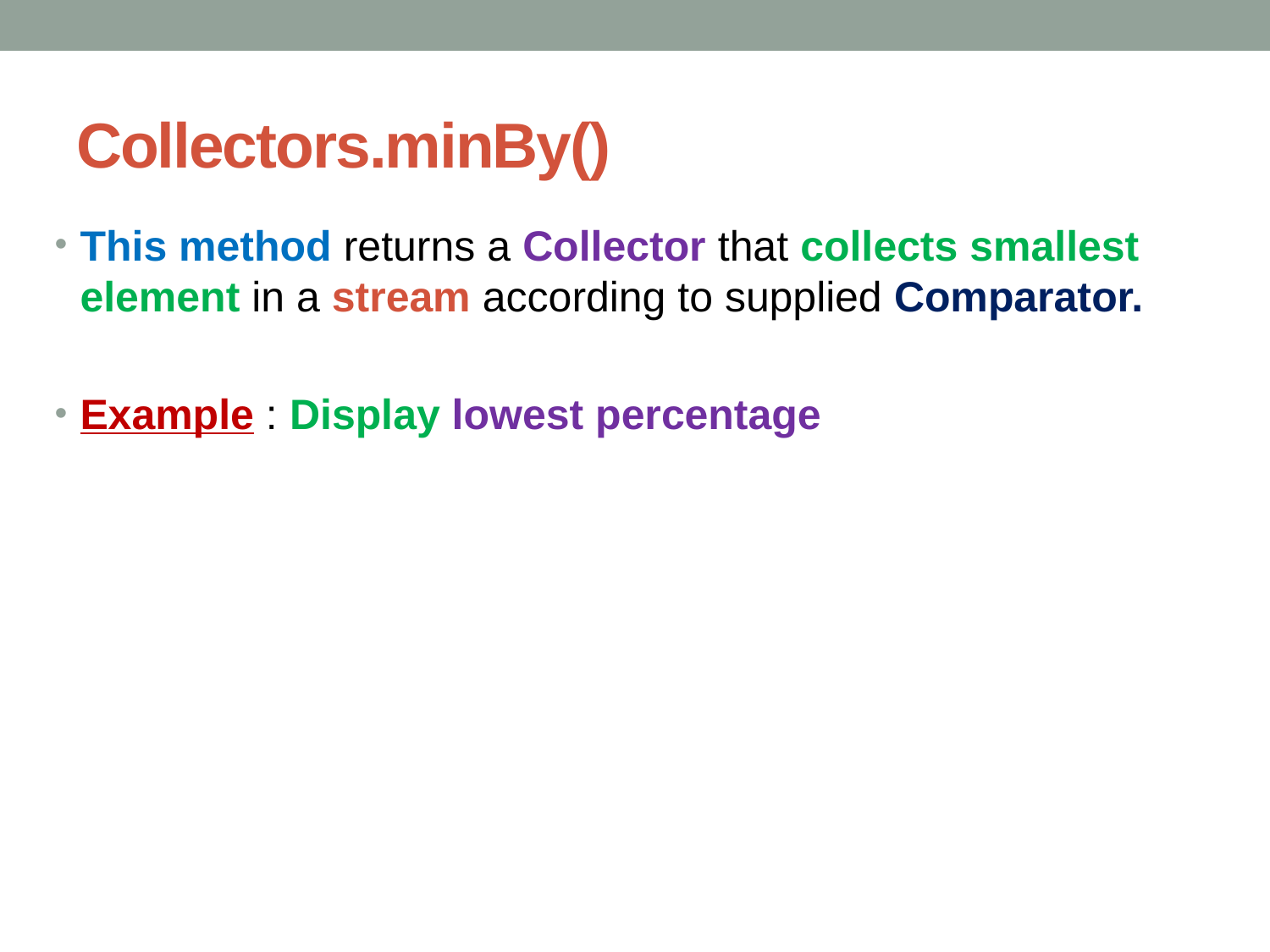

# Collectors.minBy()
This method returns a Collector that collects smallest element in a stream according to supplied Comparator.

Example : Display lowest percentage